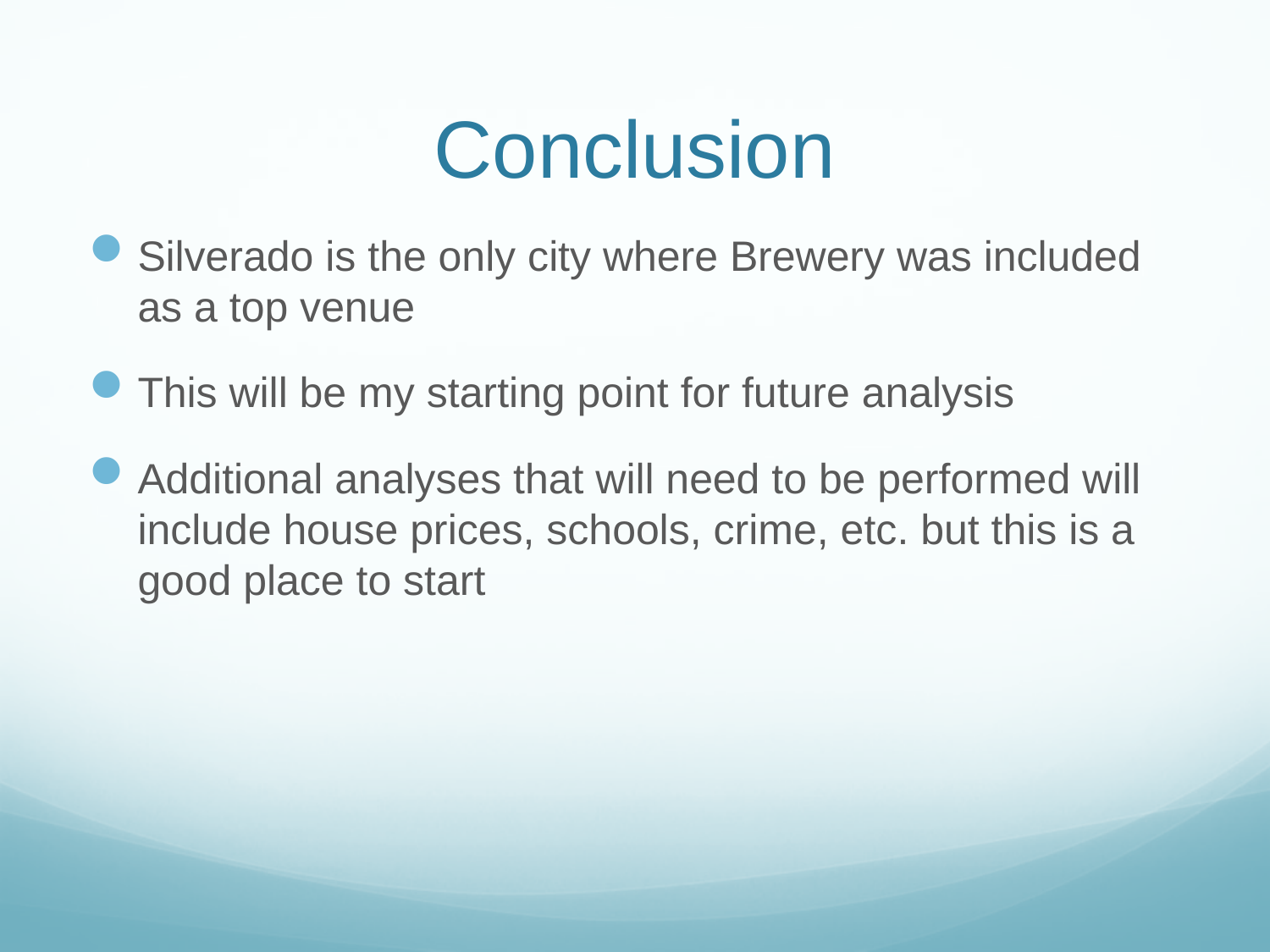

# Conclusion
Silverado is the only city where Brewery was included as a top venue
This will be my starting point for future analysis
Additional analyses that will need to be performed will include house prices, schools, crime, etc. but this is a good place to start